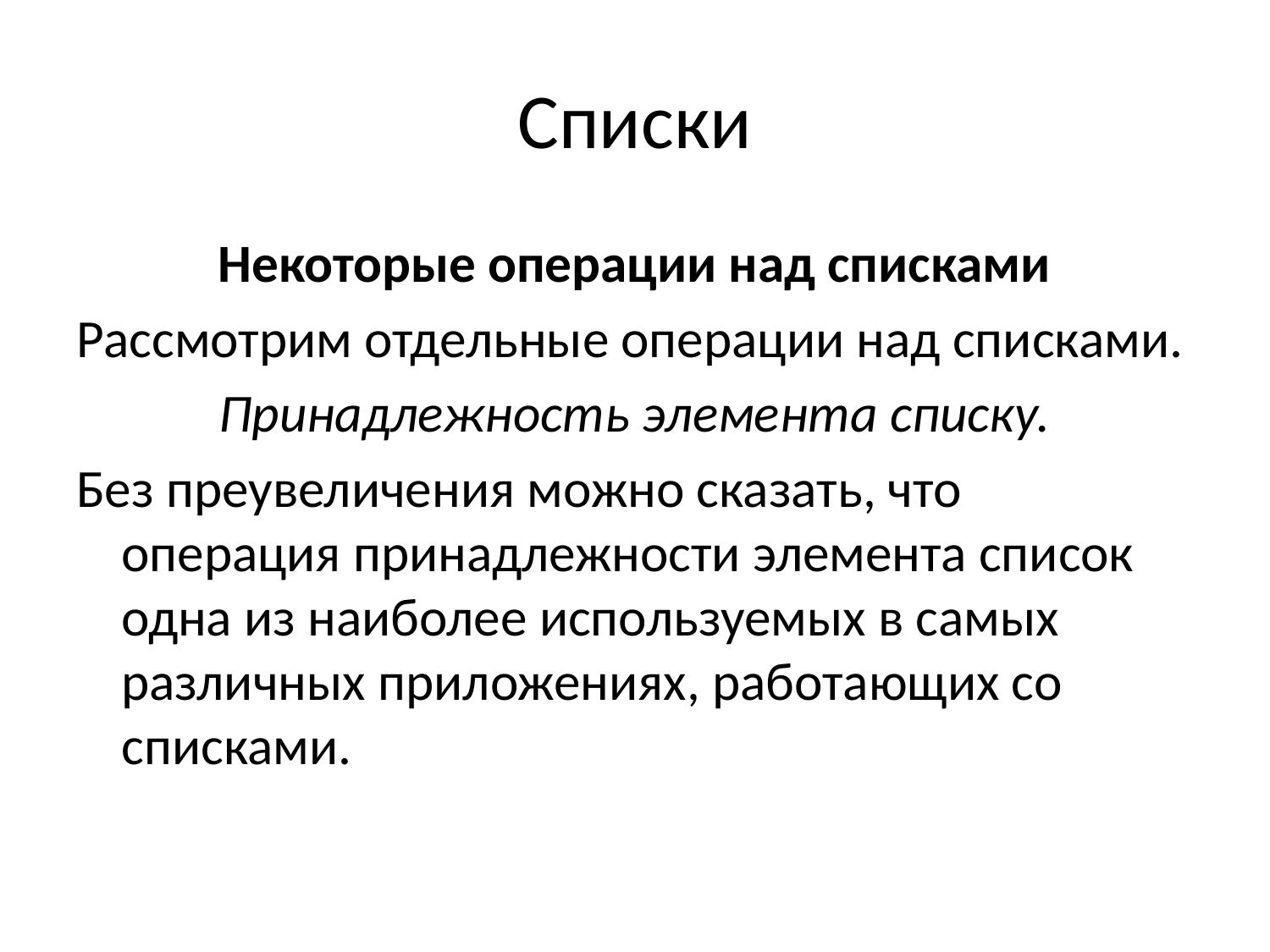

# Списки
Некоторые операции над списками
Рассмотрим отдельные операции над списками.
Принадлежность элемента списку.
Без преувеличения можно сказать, что операция принадлежности элемента список одна из наиболее используемых в самых различных приложениях, работающих со списками.